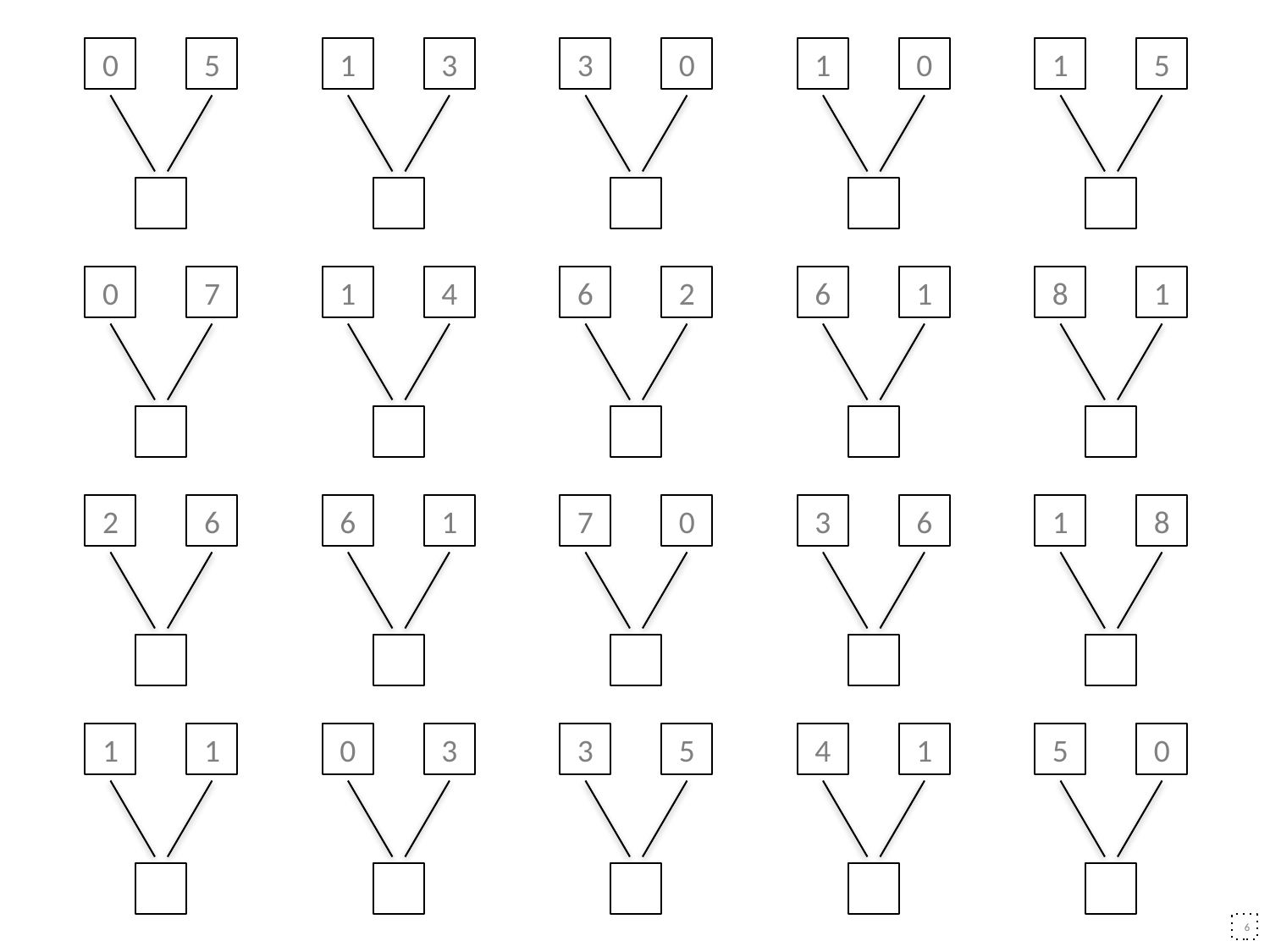

0
5
1
3
3
0
1
0
1
5

0
7
1
4
6
2
6
1
8
1

2
6
6
1
7
0
3
6
1
8

1
1
0
3
3
5
4
1
5
0

6